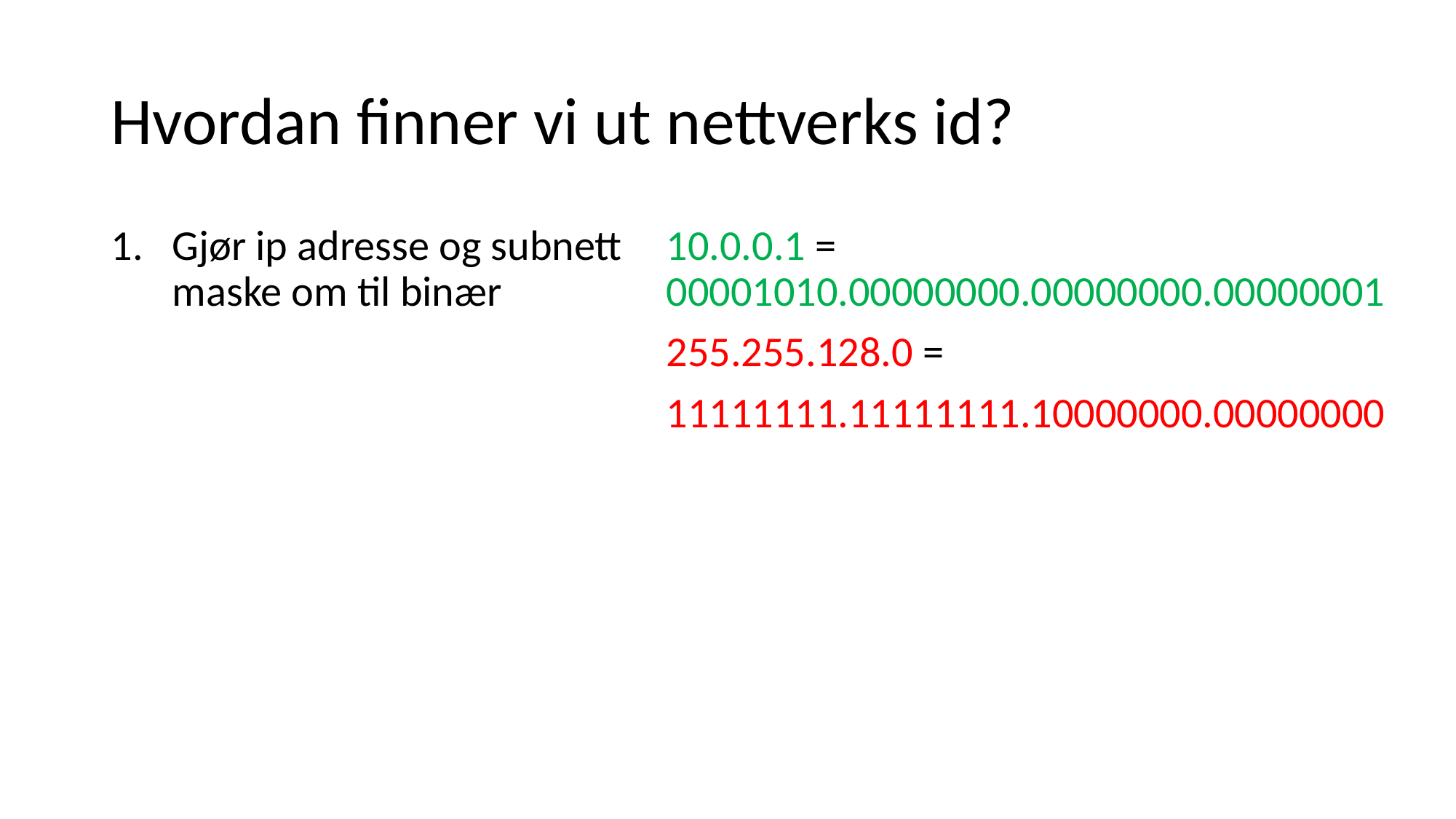

# Hvordan finner vi ut nettverks id?
Gjør ip adresse og subnett maske om til binær
10.0.0.1 = 00001010.00000000.00000000.00000001
255.255.128.0 =
11111111.11111111.10000000.00000000